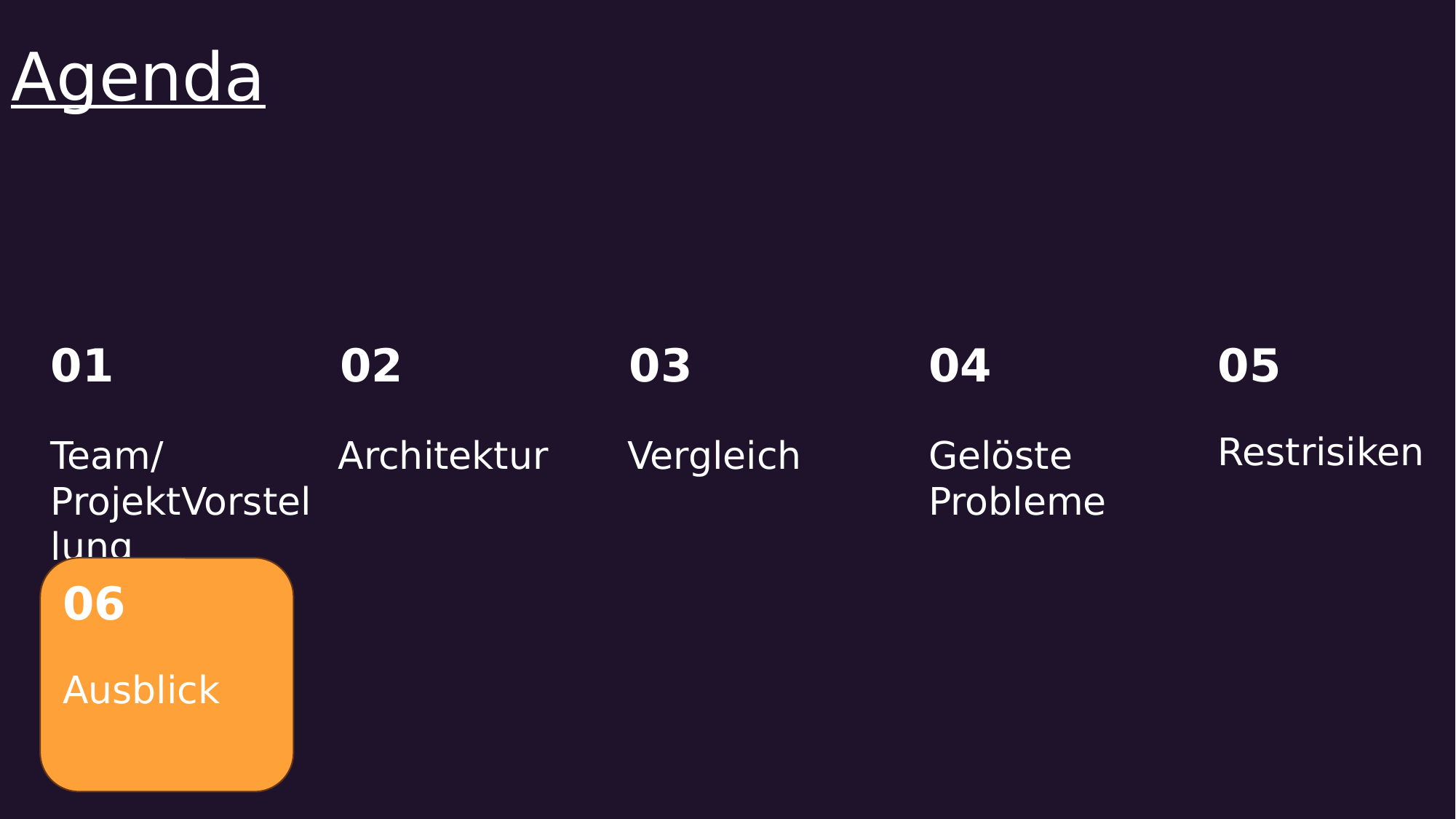

# Agenda
01
02
03
04
05
Restrisiken
Architektur
Vergleich
Gelöste
Probleme
Team/ProjektVorstellung

06
Ausblick